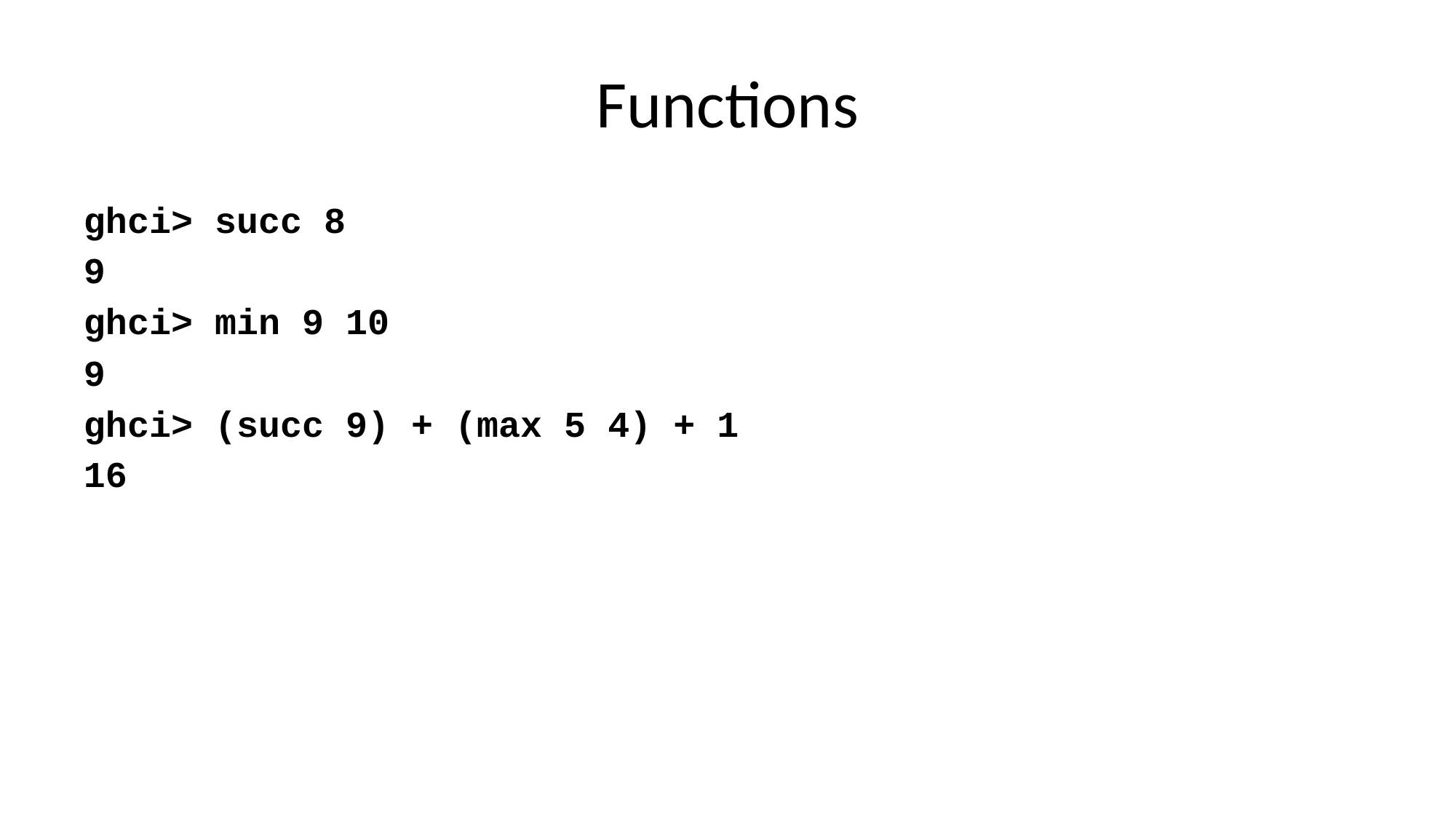

# Functions
ghci> succ 8
9
ghci> min 9 10
9
ghci> (succ 9) + (max 5 4) + 1
16